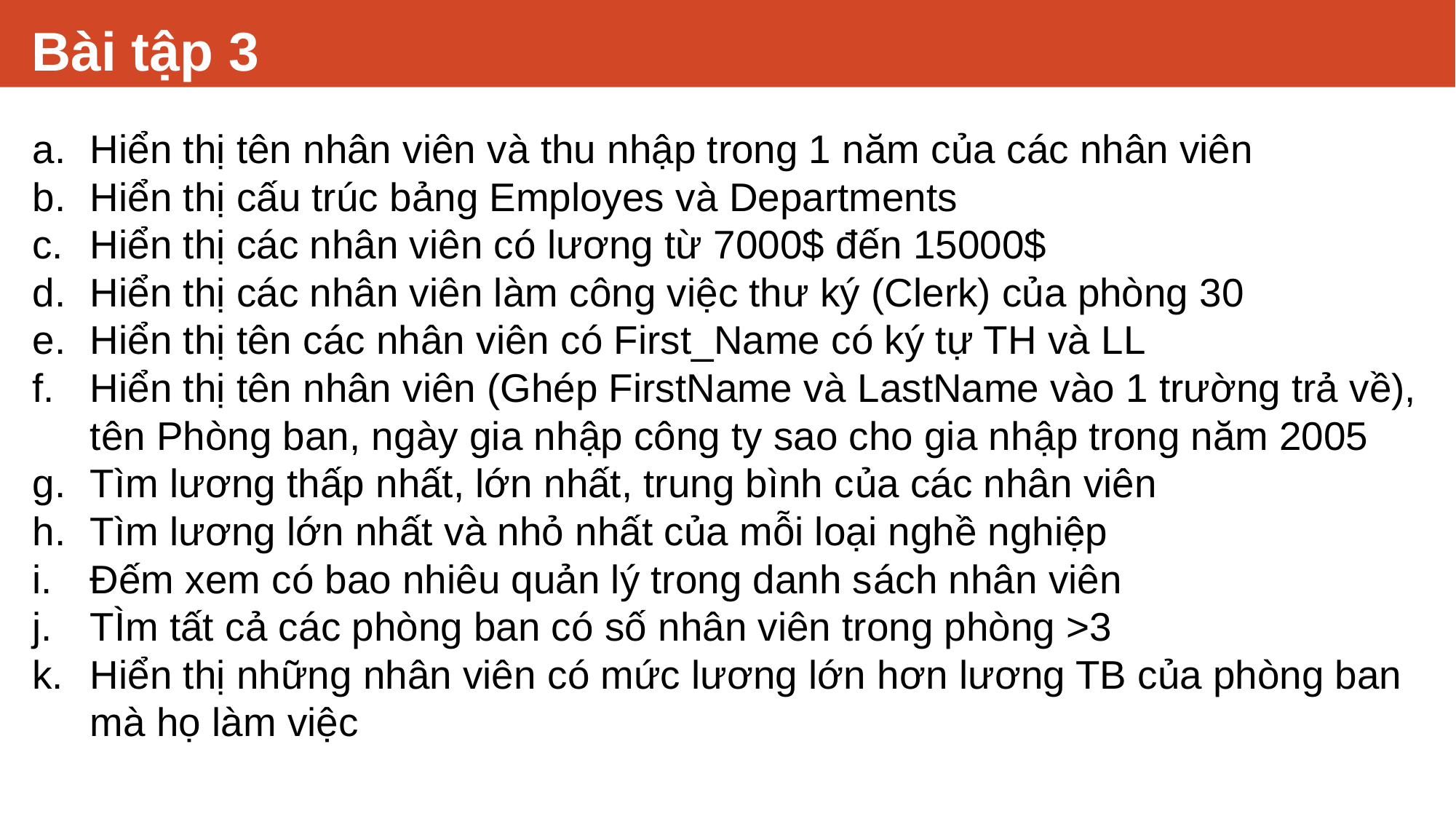

# Bài tập 3
Hiển thị tên nhân viên và thu nhập trong 1 năm của các nhân viên
Hiển thị cấu trúc bảng Employes và Departments
Hiển thị các nhân viên có lương từ 7000$ đến 15000$
Hiển thị các nhân viên làm công việc thư ký (Clerk) của phòng 30
Hiển thị tên các nhân viên có First_Name có ký tự TH và LL
Hiển thị tên nhân viên (Ghép FirstName và LastName vào 1 trường trả về), tên Phòng ban, ngày gia nhập công ty sao cho gia nhập trong năm 2005
Tìm lương thấp nhất, lớn nhất, trung bình của các nhân viên
Tìm lương lớn nhất và nhỏ nhất của mỗi loại nghề nghiệp
Đếm xem có bao nhiêu quản lý trong danh sách nhân viên
TÌm tất cả các phòng ban có số nhân viên trong phòng >3
Hiển thị những nhân viên có mức lương lớn hơn lương TB của phòng ban mà họ làm việc